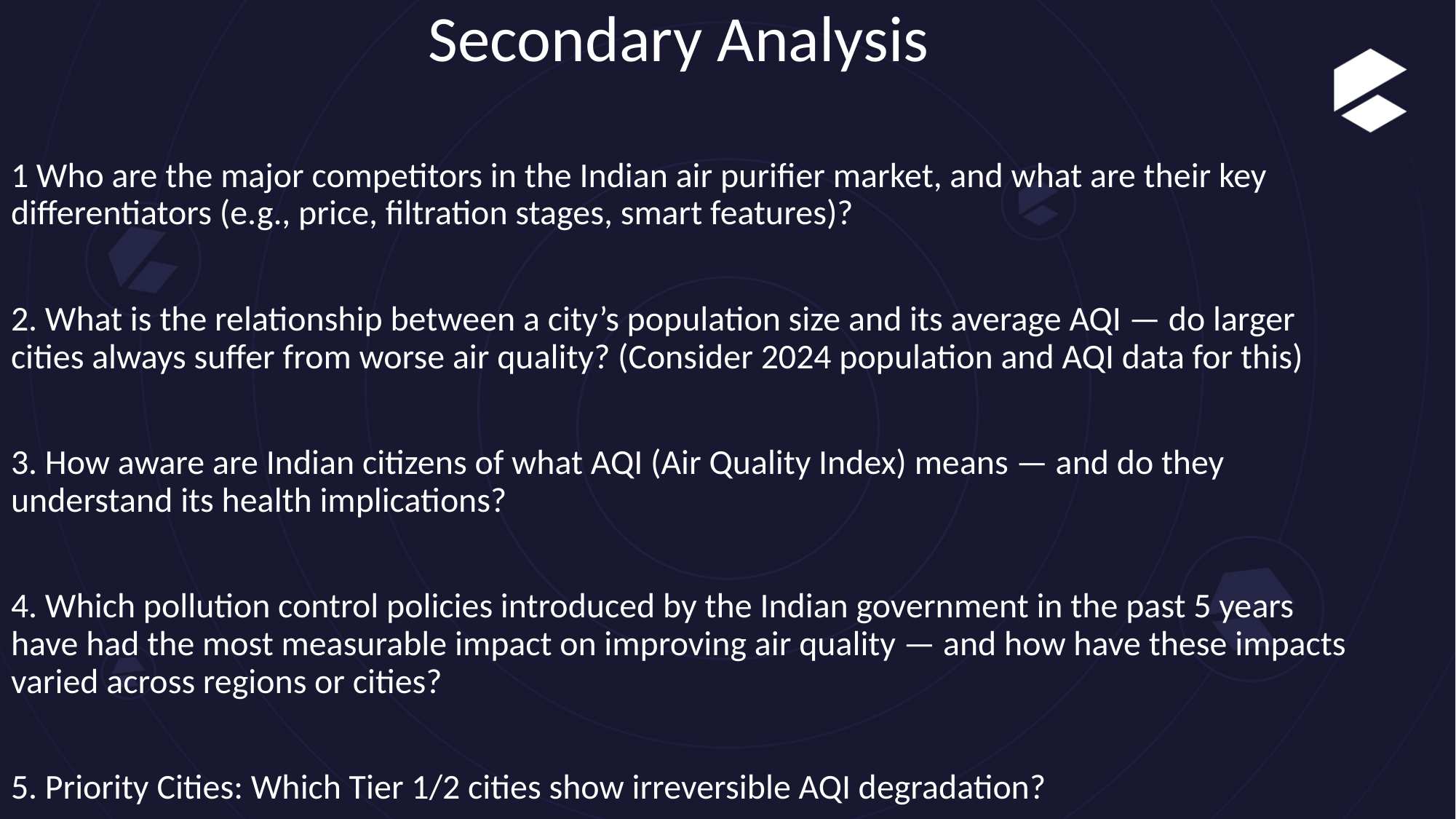

# Secondary Analysis
1 Who are the major competitors in the Indian air purifier market, and what are their key differentiators (e.g., price, filtration stages, smart features)?

2. What is the relationship between a city’s population size and its average AQI — do larger cities always suffer from worse air quality? (Consider 2024 population and AQI data for this)

3. How aware are Indian citizens of what AQI (Air Quality Index) means — and do they understand its health implications?

4. Which pollution control policies introduced by the Indian government in the past 5 years have had the most measurable impact on improving air quality — and how have these impacts varied across regions or cities?

5. Priority Cities: Which Tier 1/2 cities show irreversible AQI degradation?